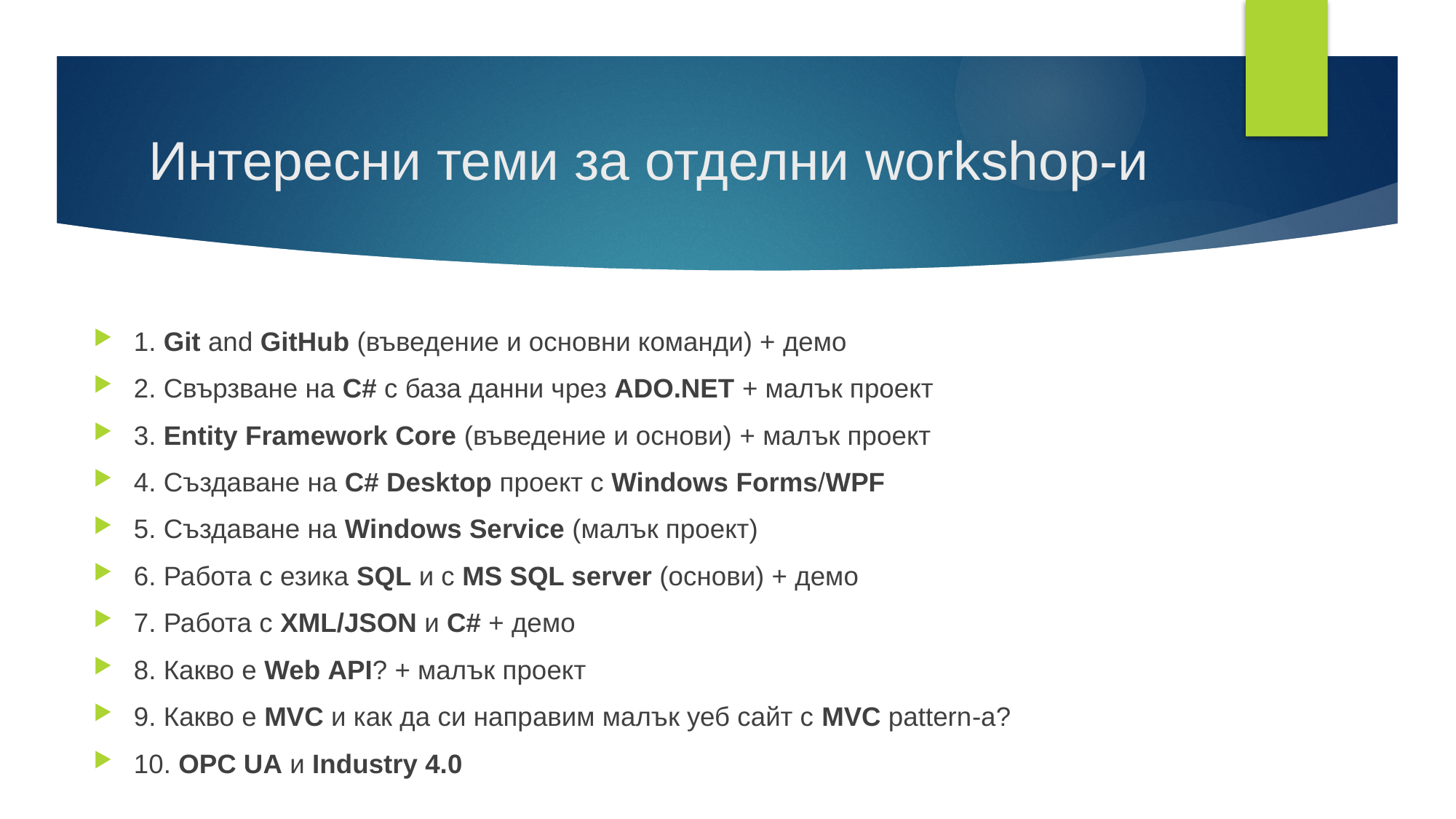

# Интересни теми за отделни workshop-и
1. Git and GitHub (въведение и основни команди) + демо
2. Свързване на C# с база данни чрез ADO.NET + малък проект
3. Entity Framework Core (въведение и основи) + малък проект
4. Създаване на C# Desktop проект с Windows Forms/WPF
5. Създаване на Windows Service (малък проект)
6. Работа с езика SQL и с MS SQL server (основи) + демо
7. Работа с XML/JSON и C# + демо
8. Какво е Web API? + малък проект
9. Какво е MVC и как да си направим малък уеб сайт с MVC pattern-а?
10. OPC UA и Industry 4.0